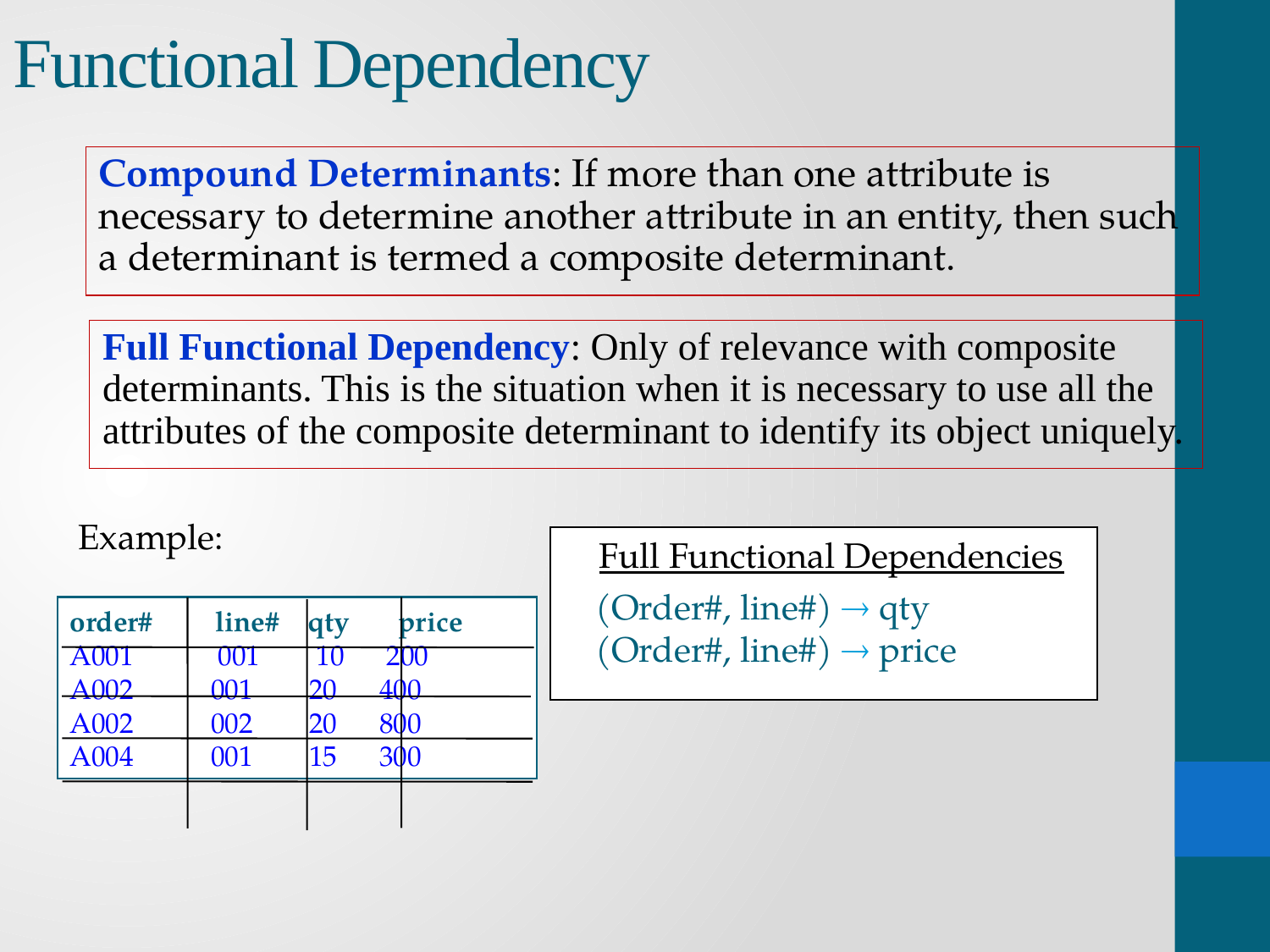

# Functional Dependency
Compound Determinants: If more than one attribute is necessary to determine another attribute in an entity, then such a determinant is termed a composite determinant.
Full Functional Dependency: Only of relevance with composite determinants. This is the situation when it is necessary to use all the attributes of the composite determinant to identify its object uniquely.
Example:
order#         line#    qty       price
A001            001        10      200
A002           001        20      400
A002           002        20      800
A004           001        15      300

Full Functional Dependencies
(Order#, line#) → qty
(Order#, line#) → price